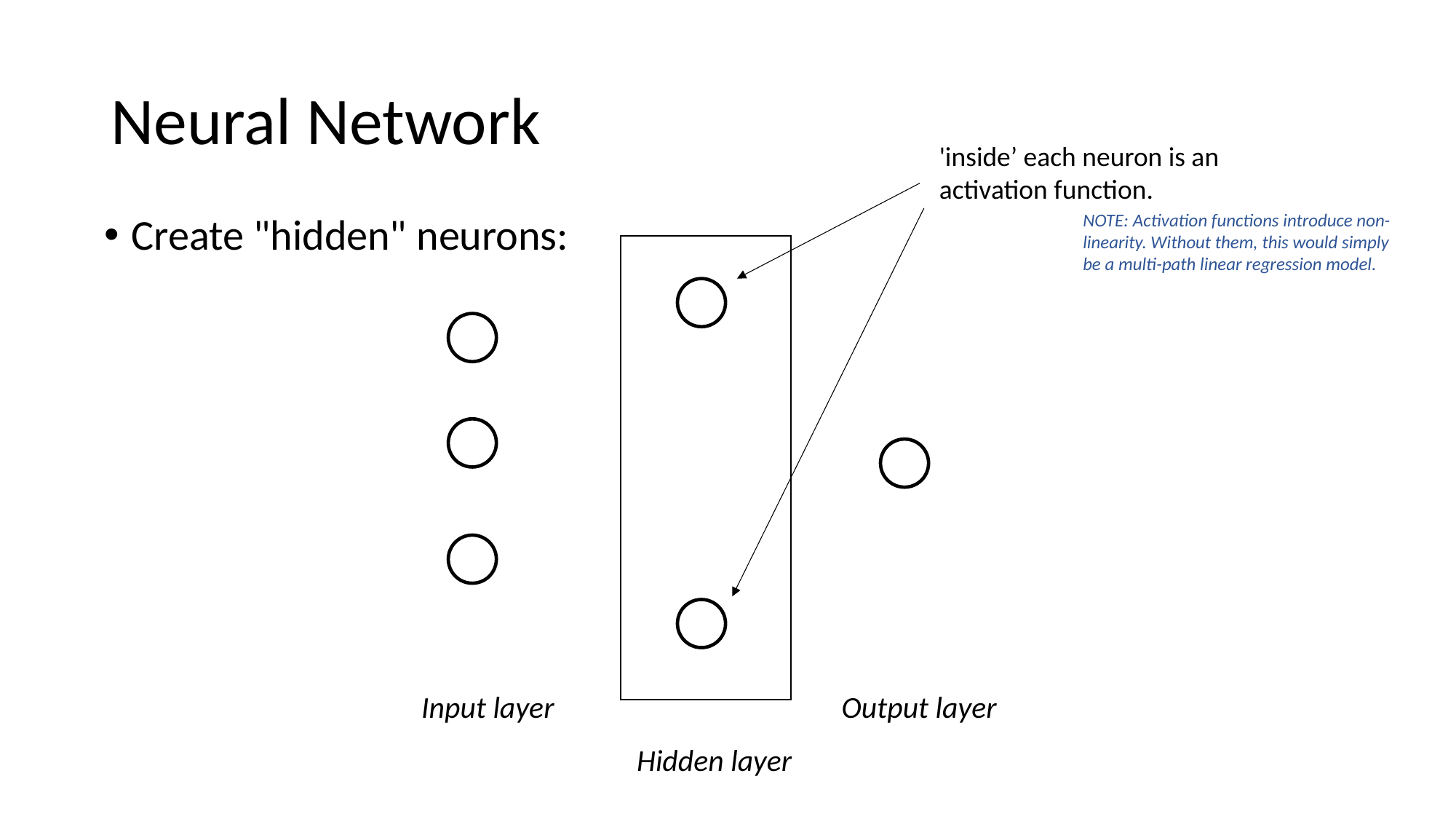

# Neural Network
'inside’ each neuron is an activation function.
NOTE: Activation functions introduce non-linearity. Without them, this would simply be a multi-path linear regression model.
Create "hidden" neurons:

Input layer
Output layer
Hidden layer